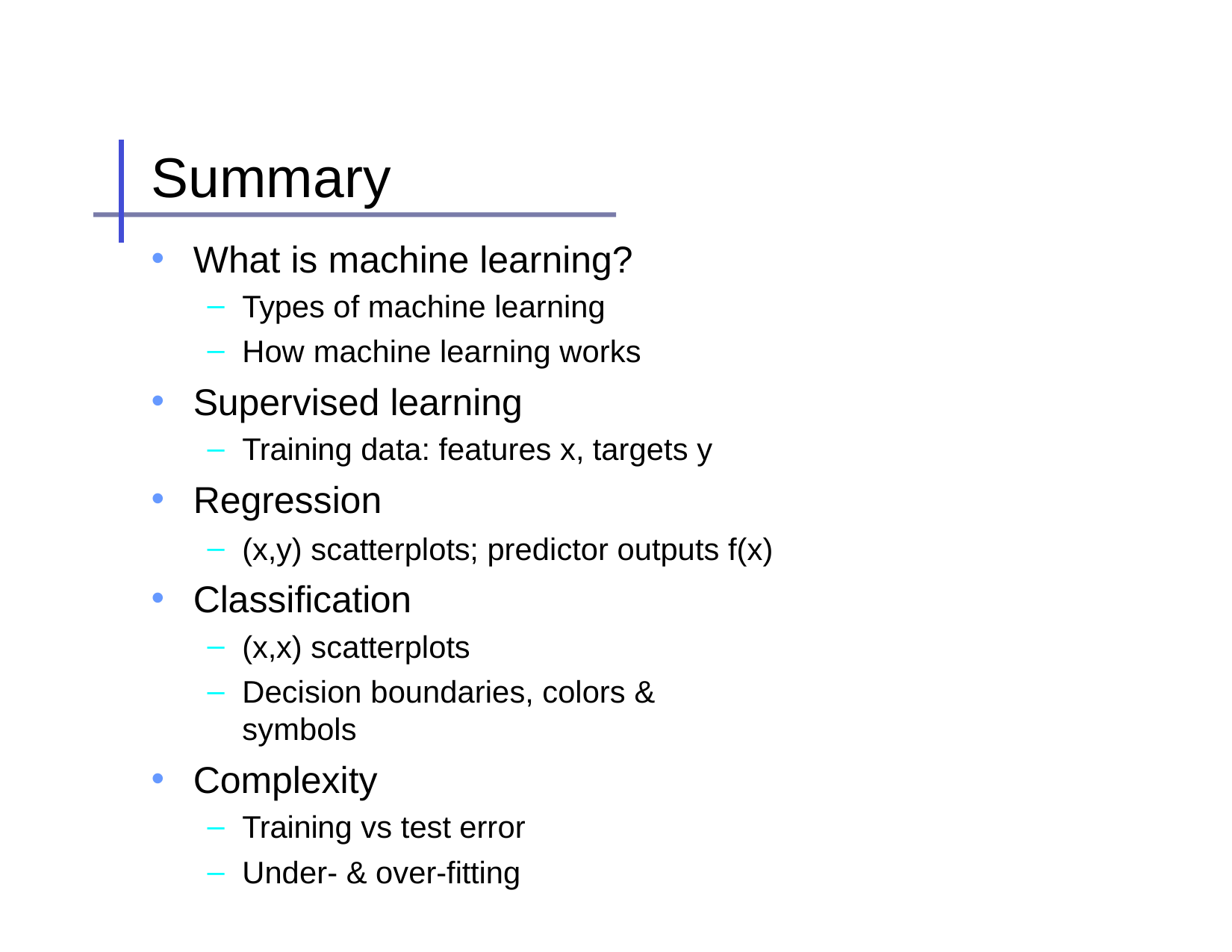

# Summary
What is machine learning?
Types of machine learning
How machine learning works
Supervised learning
Training data: features x, targets y
Regression
(x,y) scatterplots; predictor outputs f(x)
Classification
(x,x) scatterplots
Decision boundaries, colors & symbols
Complexity
Training vs test error
Under- & over-fitting